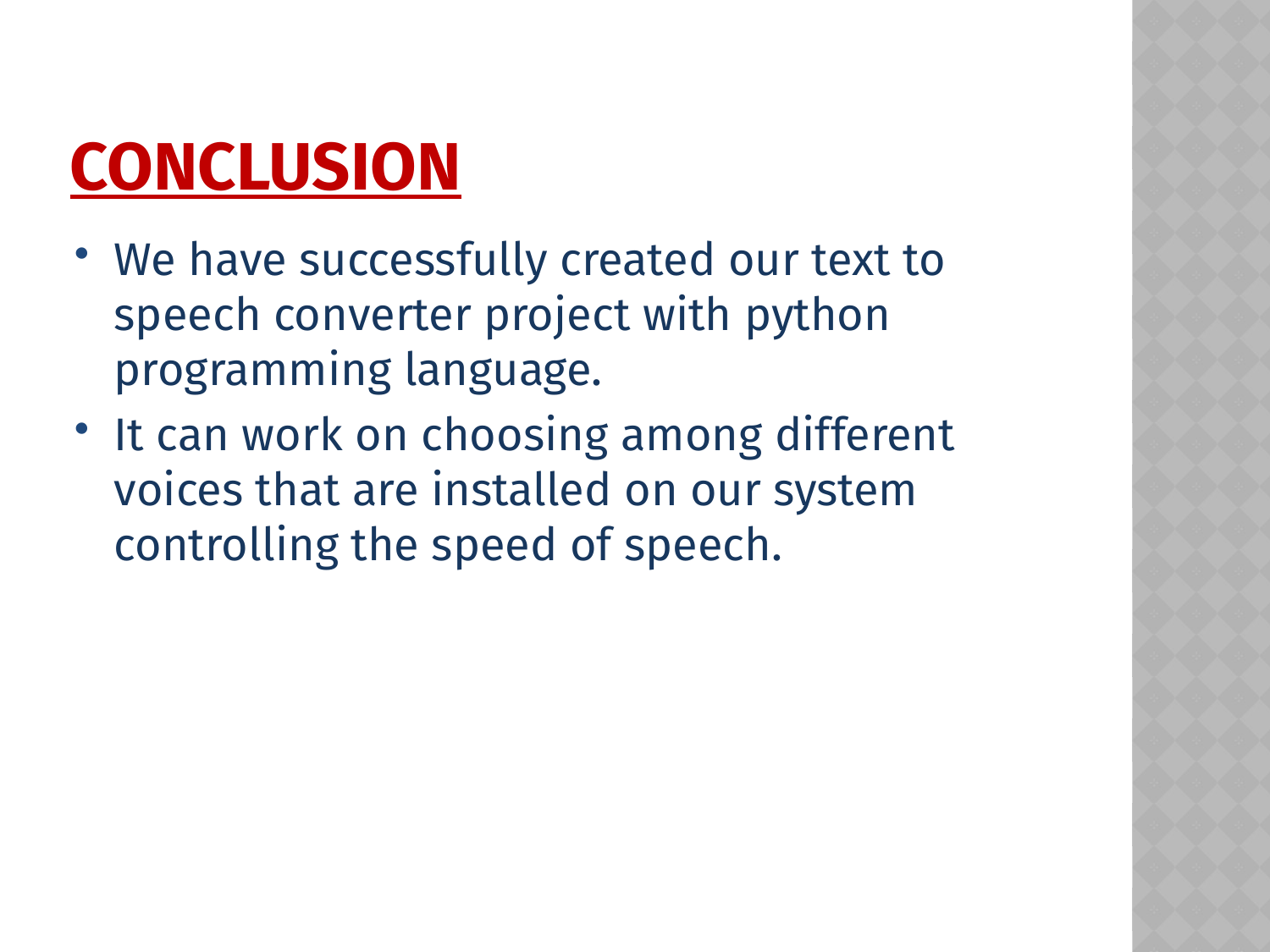

# Conclusion
We have successfully created our text to speech converter project with python programming language.
It can work on choosing among different voices that are installed on our system controlling the speed of speech.